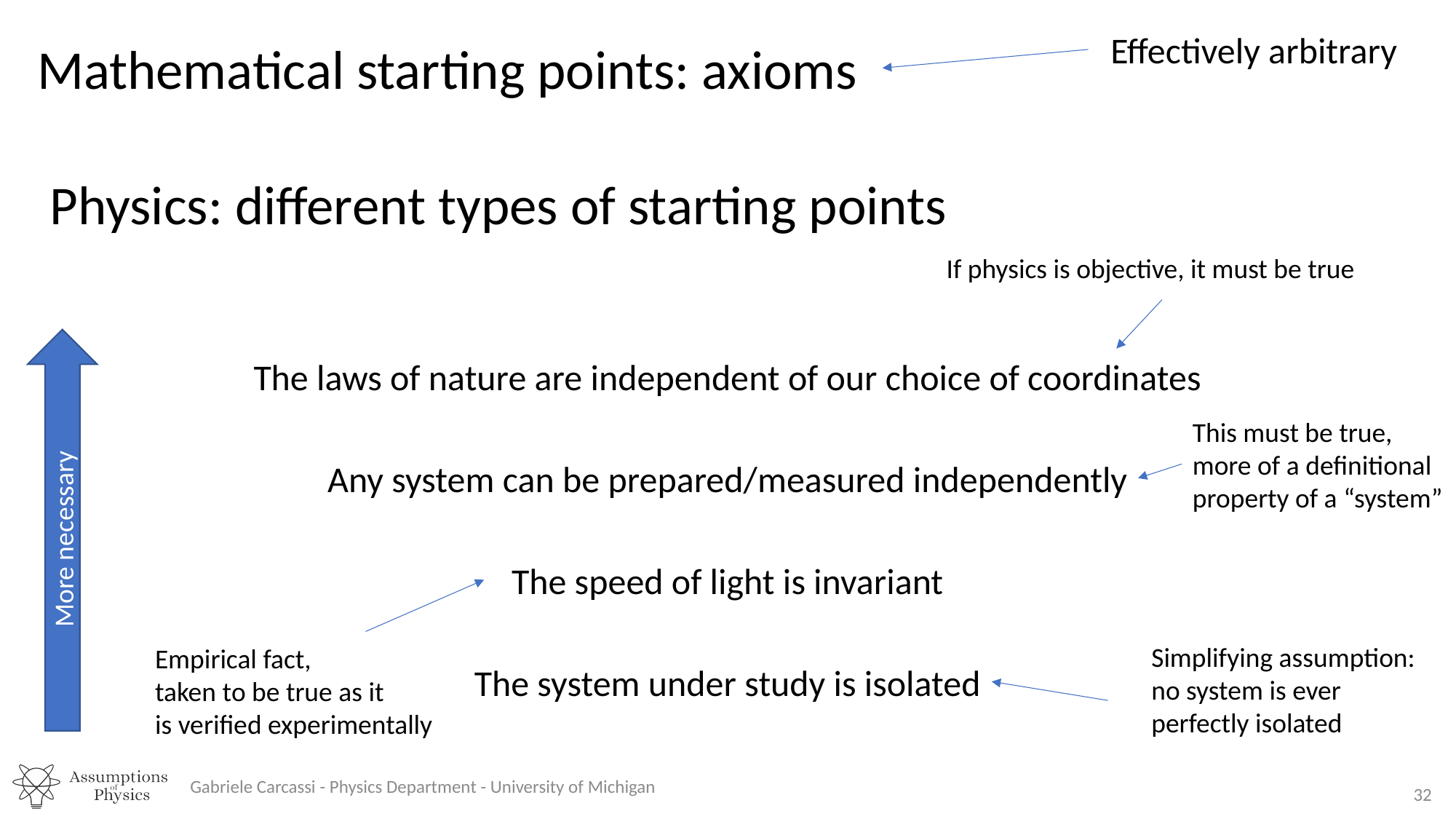

Effectively arbitrary
Mathematical starting points: axioms
Physics: different types of starting points
If physics is objective, it must be true
More necessary
The laws of nature are independent of our choice of coordinates
This must be true,
more of a definitional
property of a “system”
Any system can be prepared/measured independently
The speed of light is invariant
Simplifying assumption:
no system is ever
perfectly isolated
Empirical fact,
taken to be true as it
is verified experimentally
The system under study is isolated
Gabriele Carcassi - Physics Department - University of Michigan
32